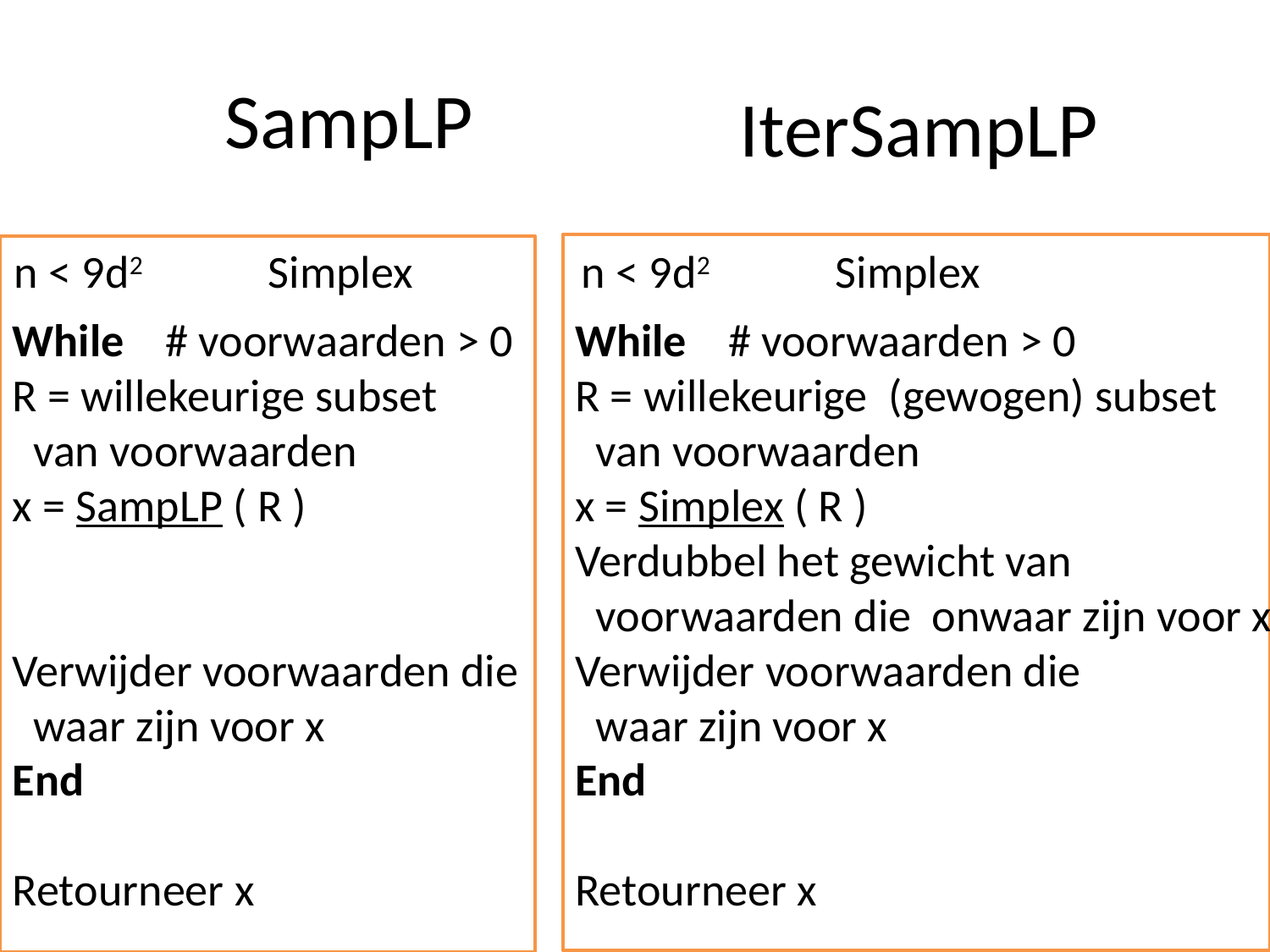

# SampLP
IterSampLP

n < 9d2	Simplex
n < 9d2	Simplex
While    # voorwaarden > 0
R = willekeurige subset
  van voorwaarden
x = SampLP ( R )

Verwijder voorwaarden die
  waar zijn voor x
End

Retourneer x
While    # voorwaarden > 0
R = willekeurige  (gewogen) subset
  van voorwaarden
x = Simplex ( R )
Verdubbel het gewicht van
  voorwaarden die  onwaar zijn voor x
Verwijder voorwaarden die
  waar zijn voor x
End

Retourneer x